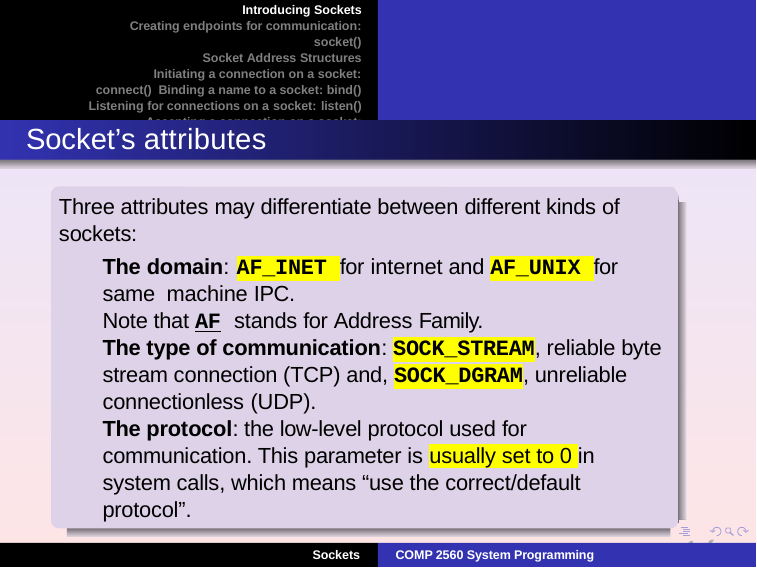

Introducing Sockets  Creating endpoints for communication: socket()
Socket Address Structures  Initiating a connection on a socket: connect()  Binding a name to a socket: bind()
Listening for connections on a socket: listen()  Accepting a connection on a socket: accept()

Socket’s attributes

Three attributes may differentiate between different kinds of  sockets:
The domain: AF_INET for internet and AF_UNIX for same  machine IPC.
Note that AF stands for Address Family.
The type of communication: SOCK_STREAM, reliable byte  stream connection (TCP) and, SOCK_DGRAM, unreliable  connectionless (UDP).
The protocol: the low-level protocol used for  communication. This parameter is usually set to 0 in  system calls, which means “use the correct/default  protocol”.

16

Sockets
COMP 2560 System Programming